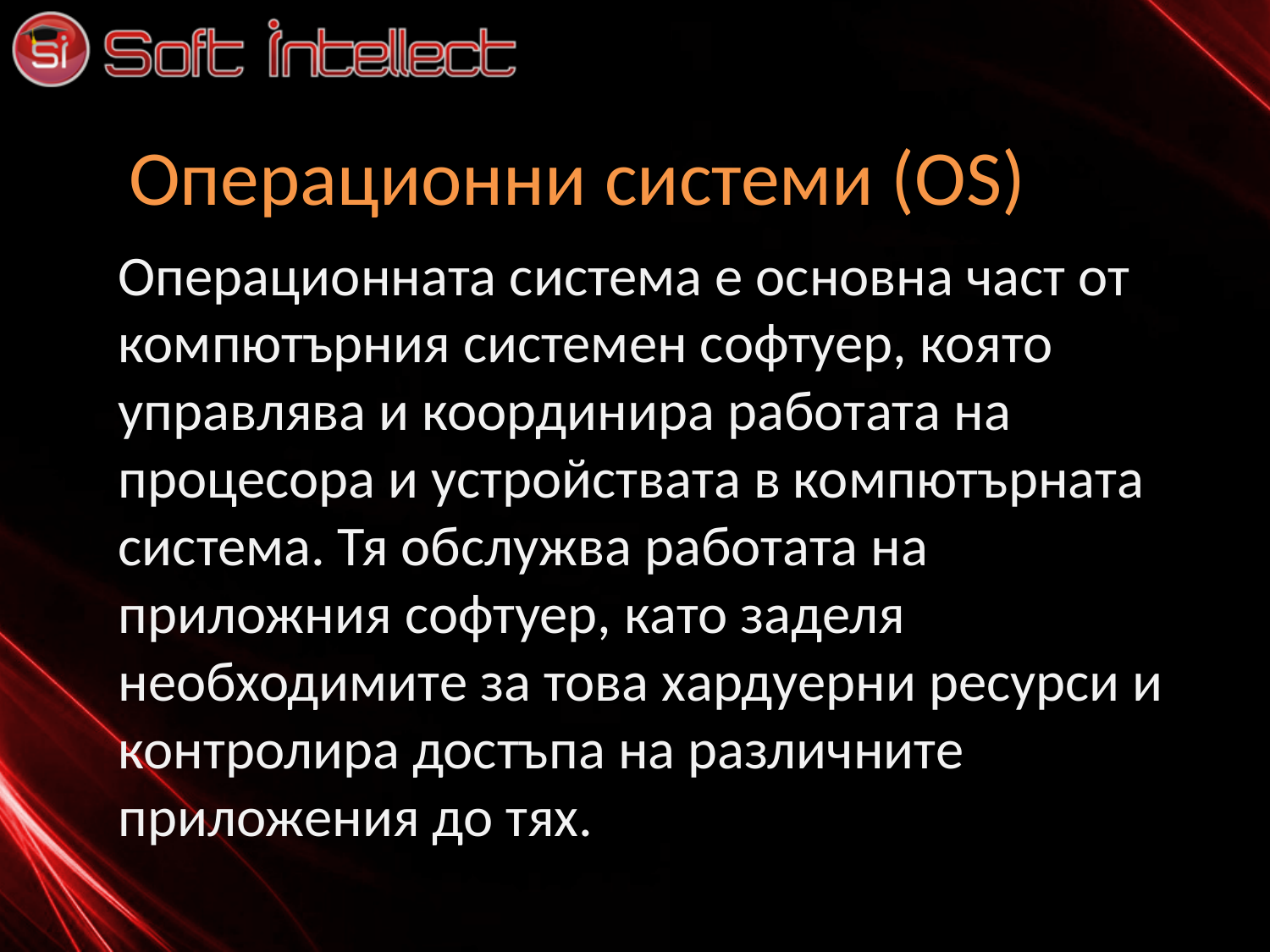

Операционни системи (OS)
Операционната система е основна част от компютърния системен софтуер, която управлява и координира работата на процесора и устройствата в компютърната система. Тя обслужва работата на приложния софтуер, като заделя необходимите за това хардуерни ресурси и контролира достъпа на различните приложения до тях.